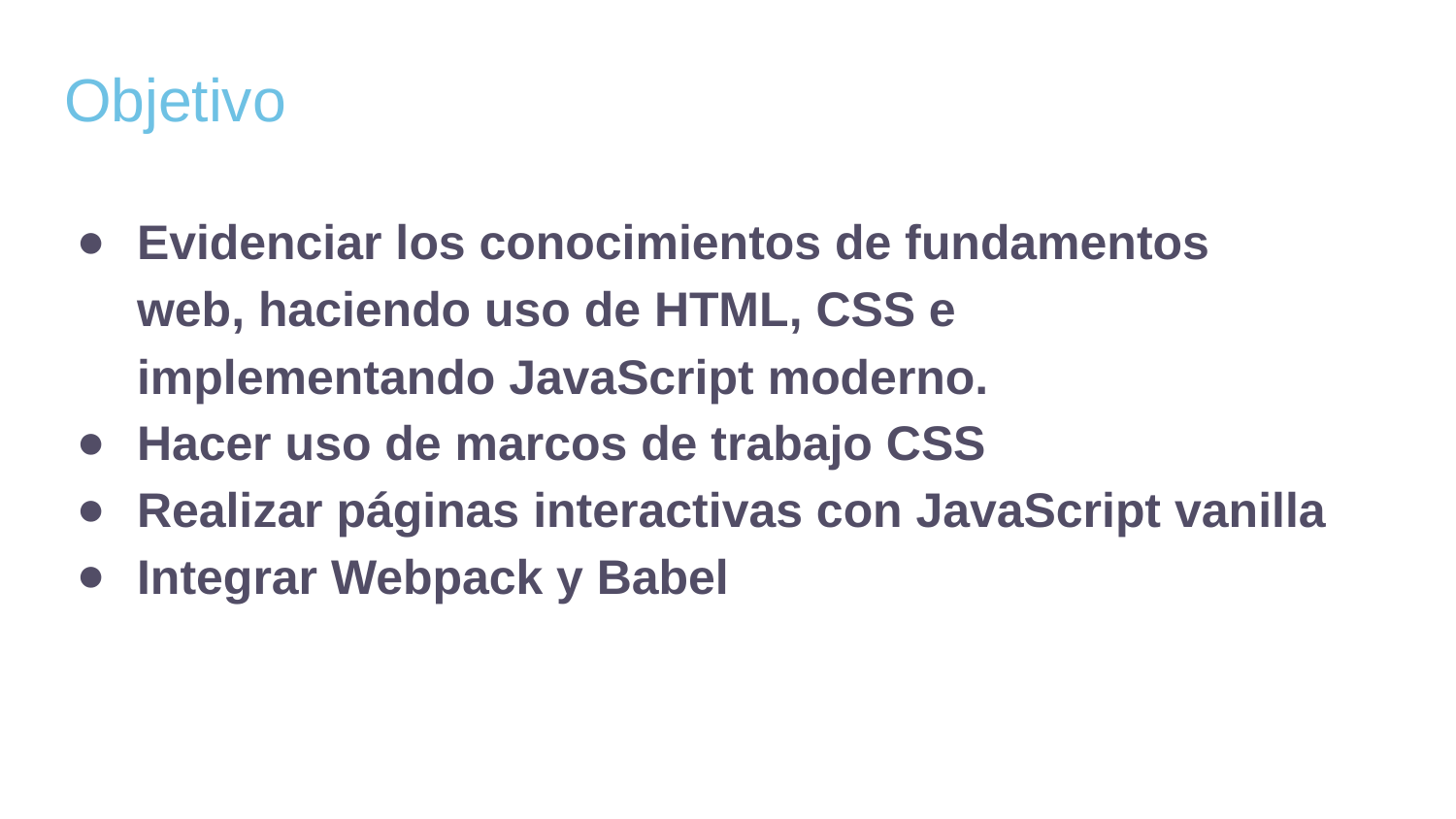

# Objetivo
Evidenciar los conocimientos de fundamentos web, haciendo uso de HTML, CSS e implementando JavaScript moderno.
Hacer uso de marcos de trabajo CSS
Realizar páginas interactivas con JavaScript vanilla
Integrar Webpack y Babel